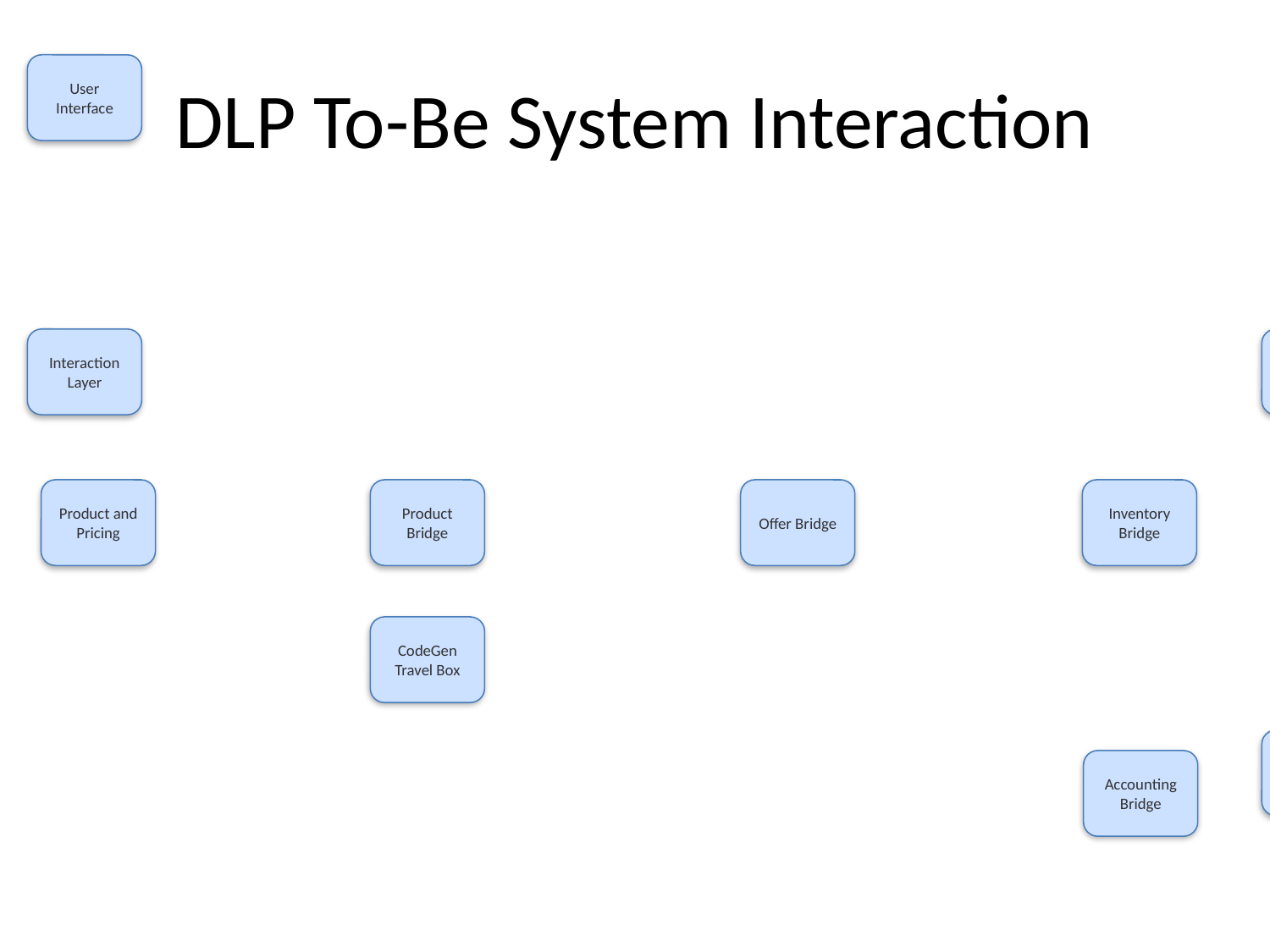

# DLP To-Be System Interaction
User Interface
Interaction Layer
Inventory
Product and Pricing
Product Bridge
Offer Bridge
Inventory Bridge
CodeGen Travel Box
Accounting
Accounting Bridge
Analytics Bridge
Order Bridge
Order
Party & Contact
Party & Contract Bridge
Shops
Reporting and Analytics